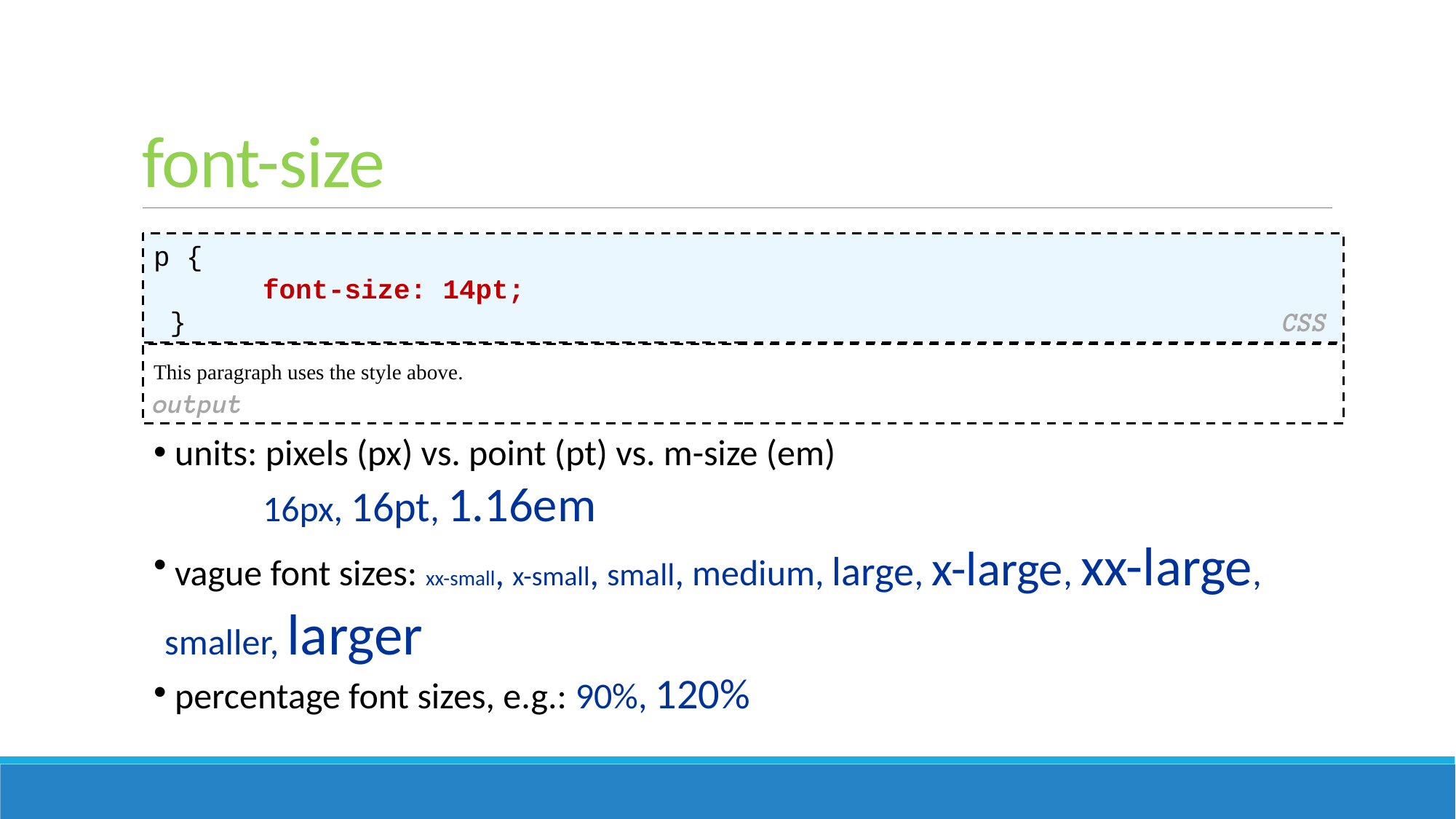

# font-size
p {
	font-size: 14pt;
 }                                                                   CSS
This paragraph uses the style above.                                                                                                                  output
 units: pixels (px) vs. point (pt) vs. m-size (em)
	16px, 16pt, 1.16em
 vague font sizes: xx-small, x-small, small, medium, large, x-large, xx-large, smaller, larger
 percentage font sizes, e.g.: 90%, 120%